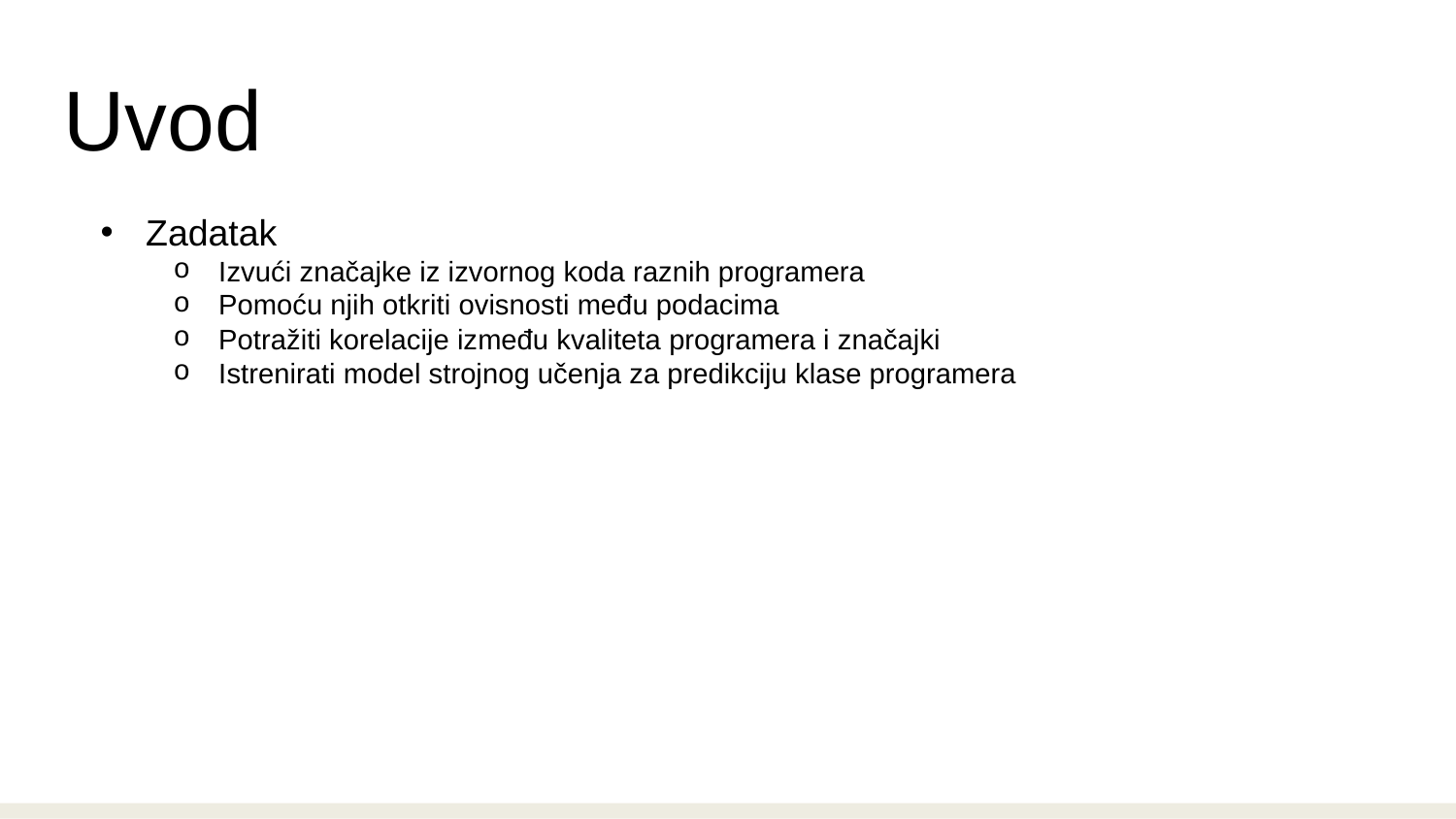

Uvod
Zadatak
Izvući značajke iz izvornog koda raznih programera
Pomoću njih otkriti ovisnosti među podacima
Potražiti korelacije između kvaliteta programera i značajki
Istrenirati model strojnog učenja za predikciju klase programera